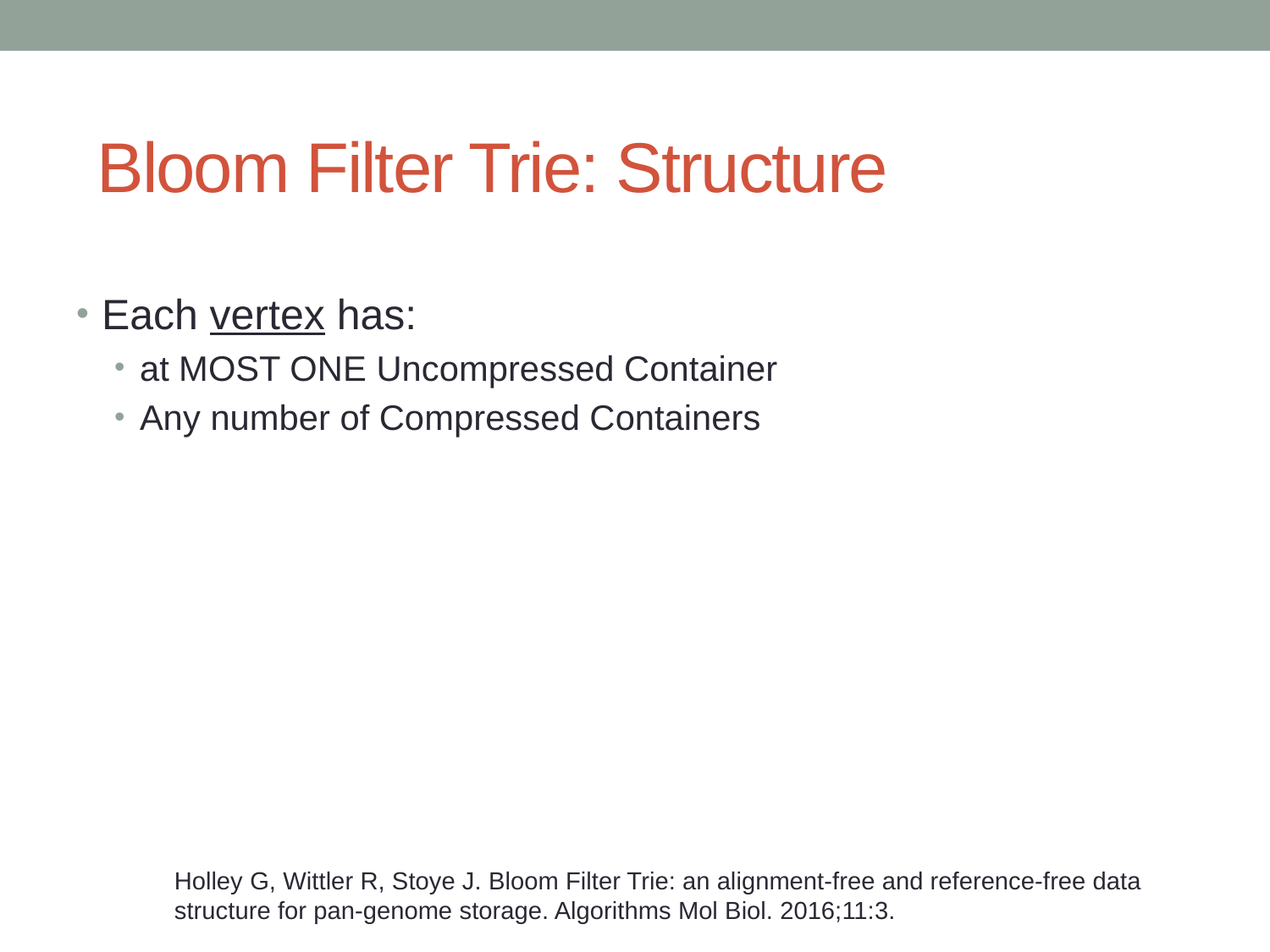

Bloom Filter Trie: Structure

Each vertex has:
at MOST ONE Uncompressed Container
Any number of Compressed Containers

Holley G, Wittler R, Stoye J. Bloom Filter Trie: an alignment-free and reference-free data structure for pan-genome storage. Algorithms Mol Biol. 2016;11:3.